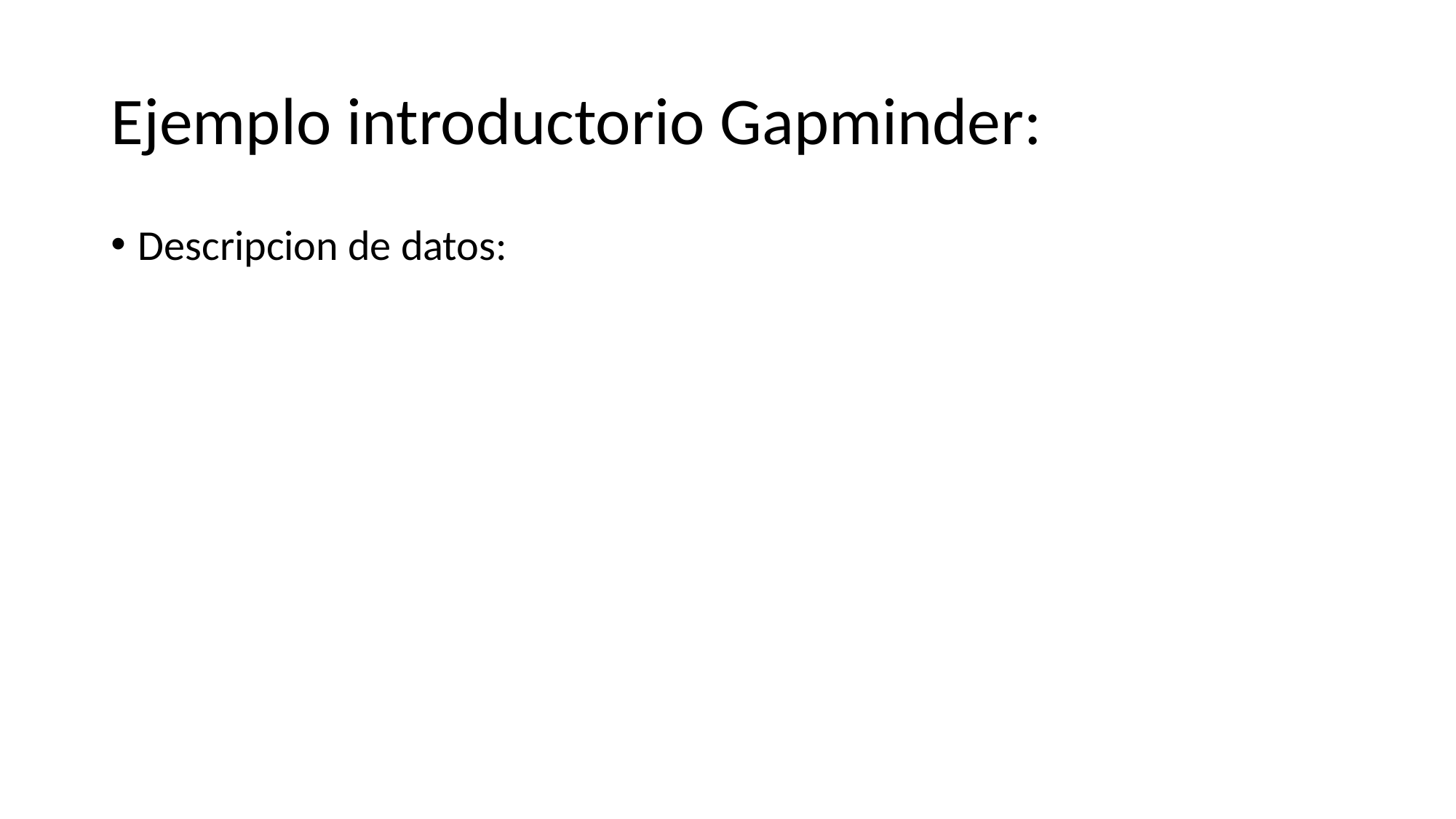

# Ejemplo introductorio Gapminder:
Descripcion de datos: